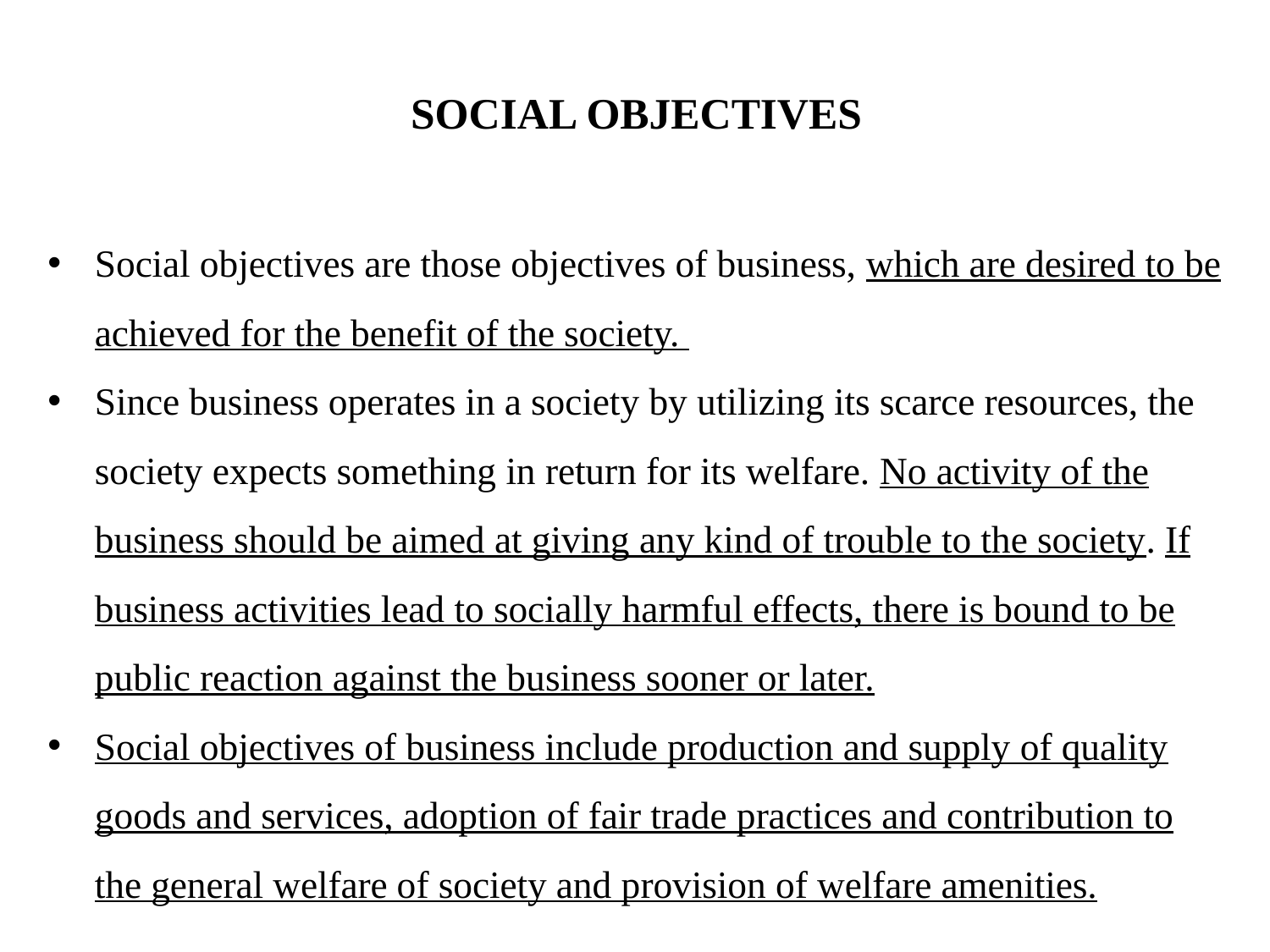

SOCIAL OBJECTIVES

Social objectives are those objectives of business, which are desired to be achieved for the benefit of the society.
Since business operates in a society by utilizing its scarce resources, the society expects something in return for its welfare. No activity of the business should be aimed at giving any kind of trouble to the society. If business activities lead to socially harmful effects, there is bound to be public reaction against the business sooner or later.
Social objectives of business include production and supply of quality goods and services, adoption of fair trade practices and contribution to the general welfare of society and provision of welfare amenities.